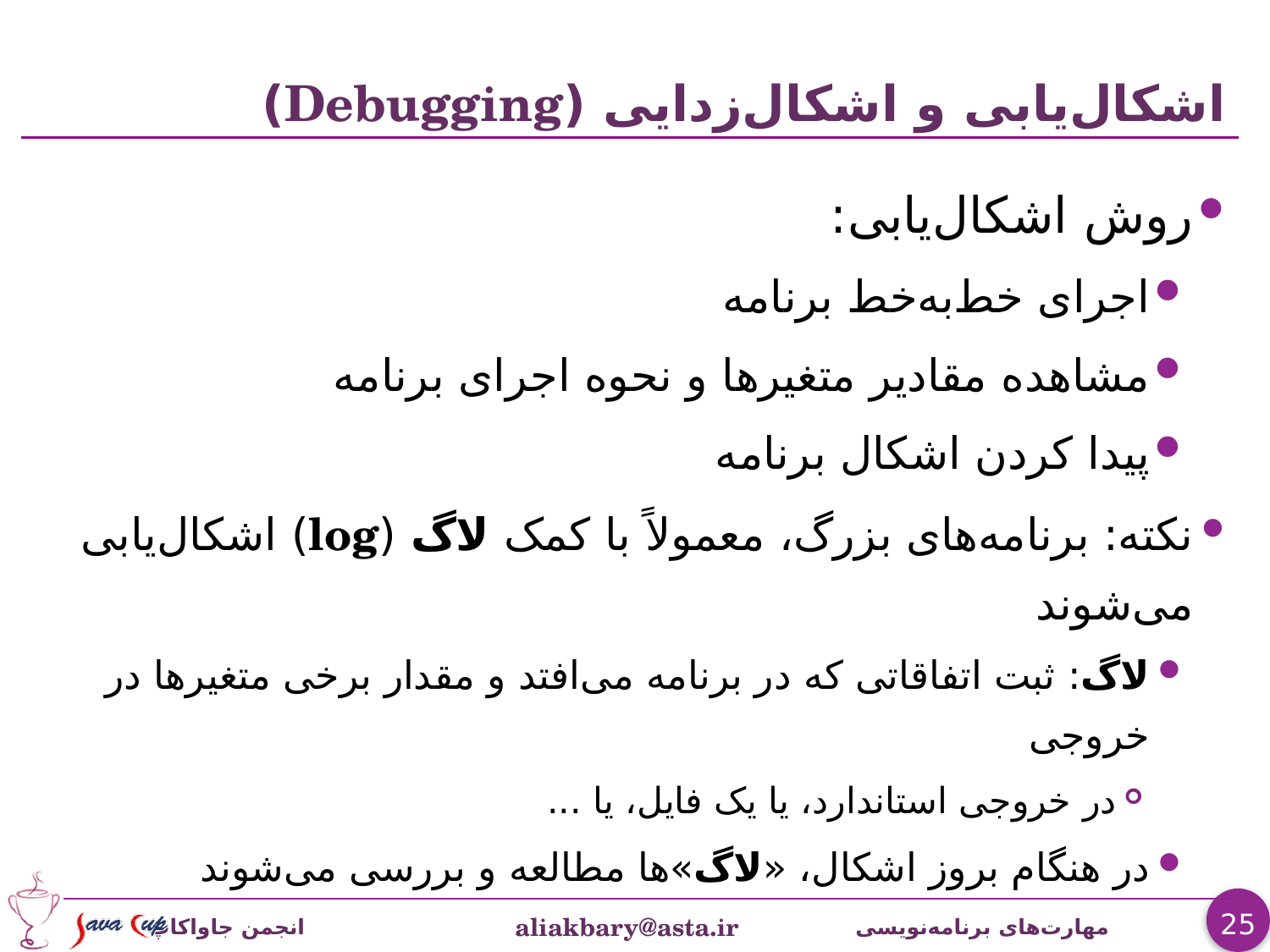

# اشکال‌یابی و اشکال‌زدایی (Debugging)
روش اشکال‌یابی:
اجرای خط‌به‌خط برنامه
مشاهده مقادیر متغیرها و نحوه اجرای برنامه
پیدا کردن اشکال برنامه
نکته: برنامه‌های بزرگ، معمولاً با کمک لاگ (log) اشکال‌یابی می‌شوند
لاگ: ثبت اتفاقاتی که در برنامه می‌افتد و مقدار برخی متغیرها در خروجی
در خروجی استاندارد، یا یک فایل، یا ...
در هنگام بروز اشکال، «لاگ»ها مطالعه و بررسی می‌شوند